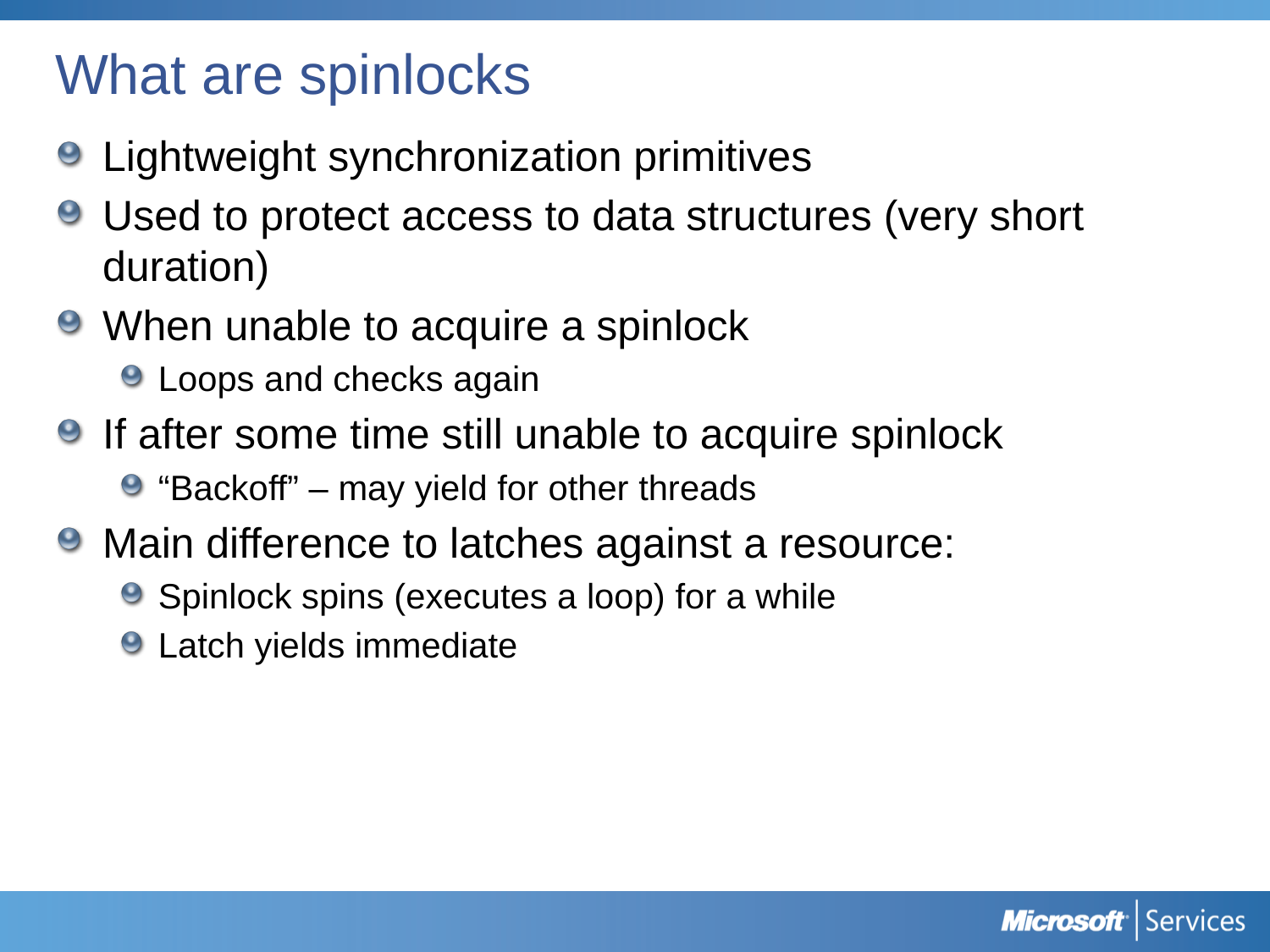

# What are spinlocks
Lightweight synchronization primitives
Used to protect access to data structures (very short duration)
When unable to acquire a spinlock
Loops and checks again
If after some time still unable to acquire spinlock
“Backoff” – may yield for other threads
Main difference to latches against a resource:
Spinlock spins (executes a loop) for a while
Latch yields immediate